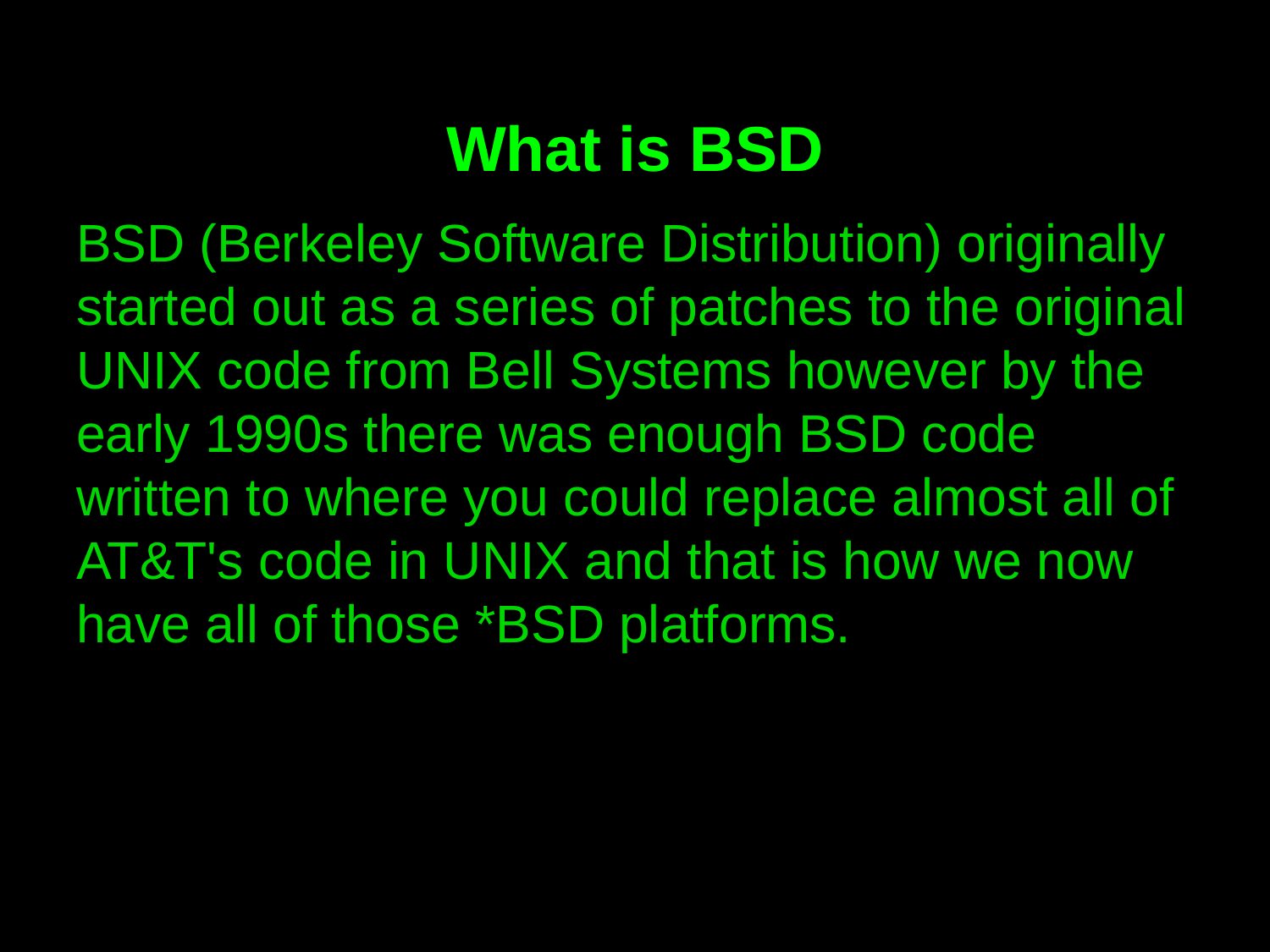

# What is BSD
BSD (Berkeley Software Distribution) originally started out as a series of patches to the original UNIX code from Bell Systems however by the early 1990s there was enough BSD code written to where you could replace almost all of AT&T's code in UNIX and that is how we now have all of those *BSD platforms.